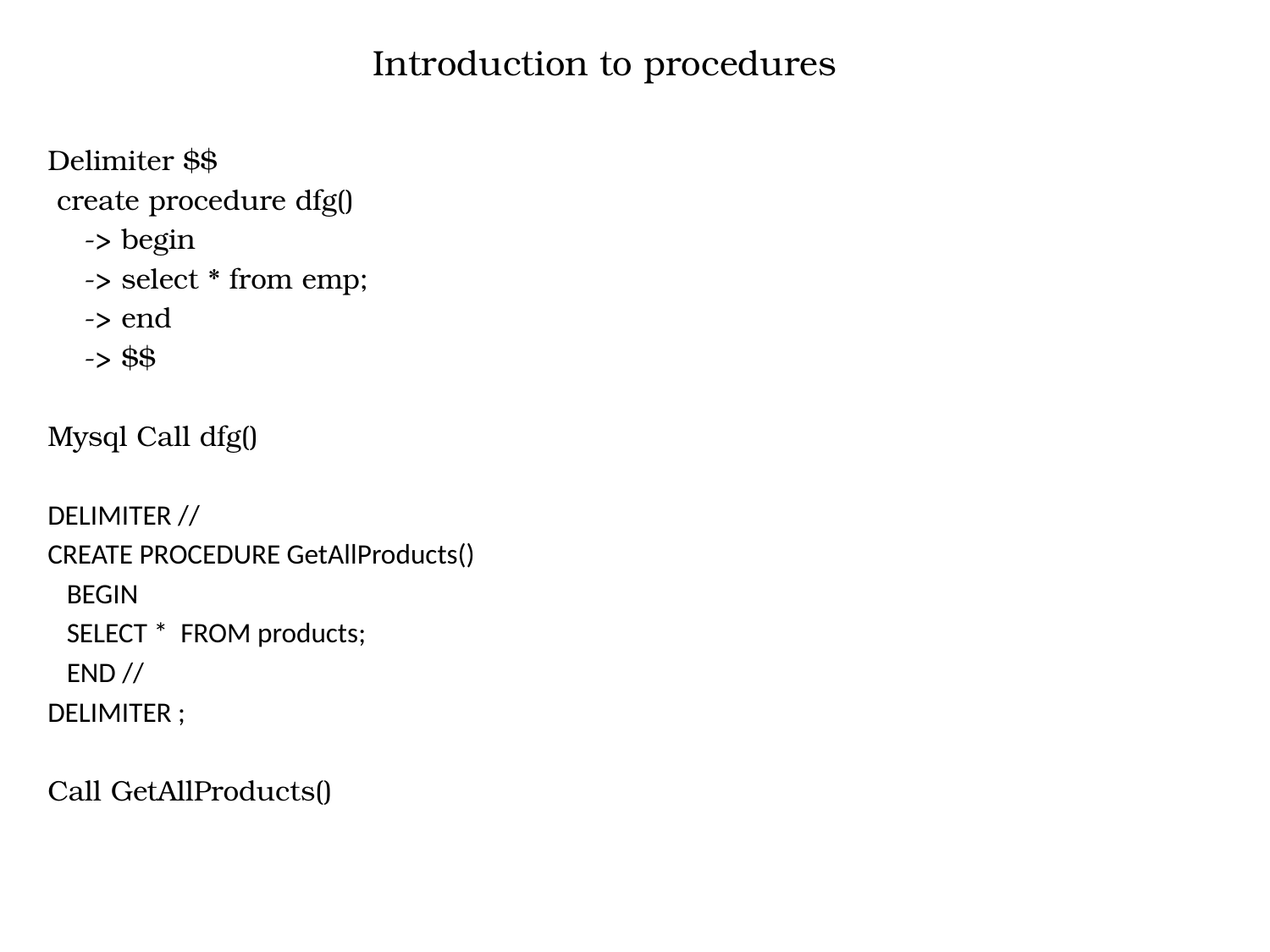

# Introduction to procedures
Delimiter $$
 create procedure dfg()
    -> begin
    -> select * from emp;
    -> end
    -> $$

Mysql Call dfg()

DELIMITER //
CREATE PROCEDURE GetAllProducts()
   BEGIN
   SELECT *  FROM products;
   END //
DELIMITER ;

Call GetAllProducts()